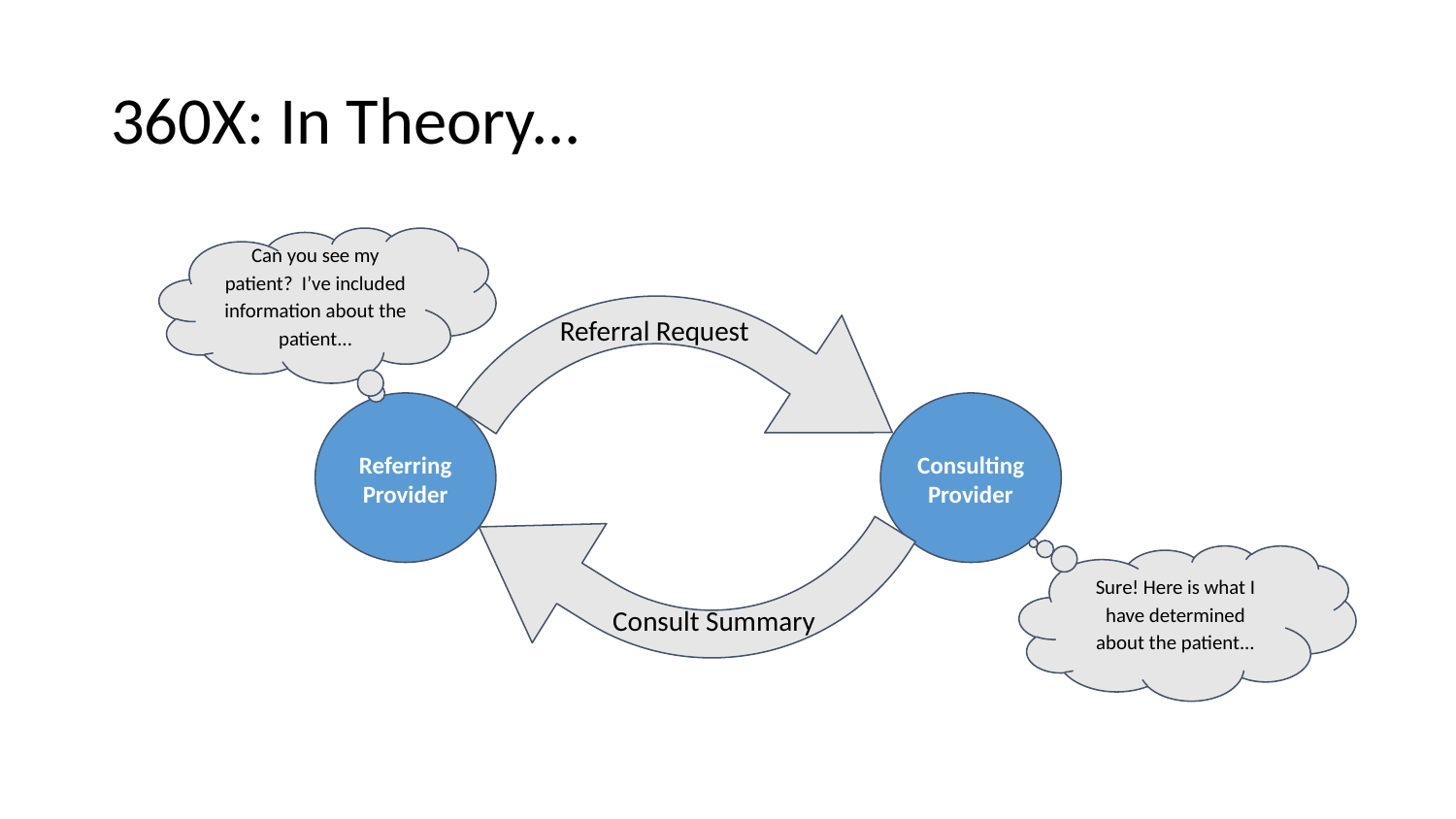

# 360X: In Theory...
Referring Provider

Can you see my patient?  I’ve included information about the patient...

Referral Request

Referring Provider
Consulting Provider
Sure! Here is what I have determined about the patient...

Consult Summary